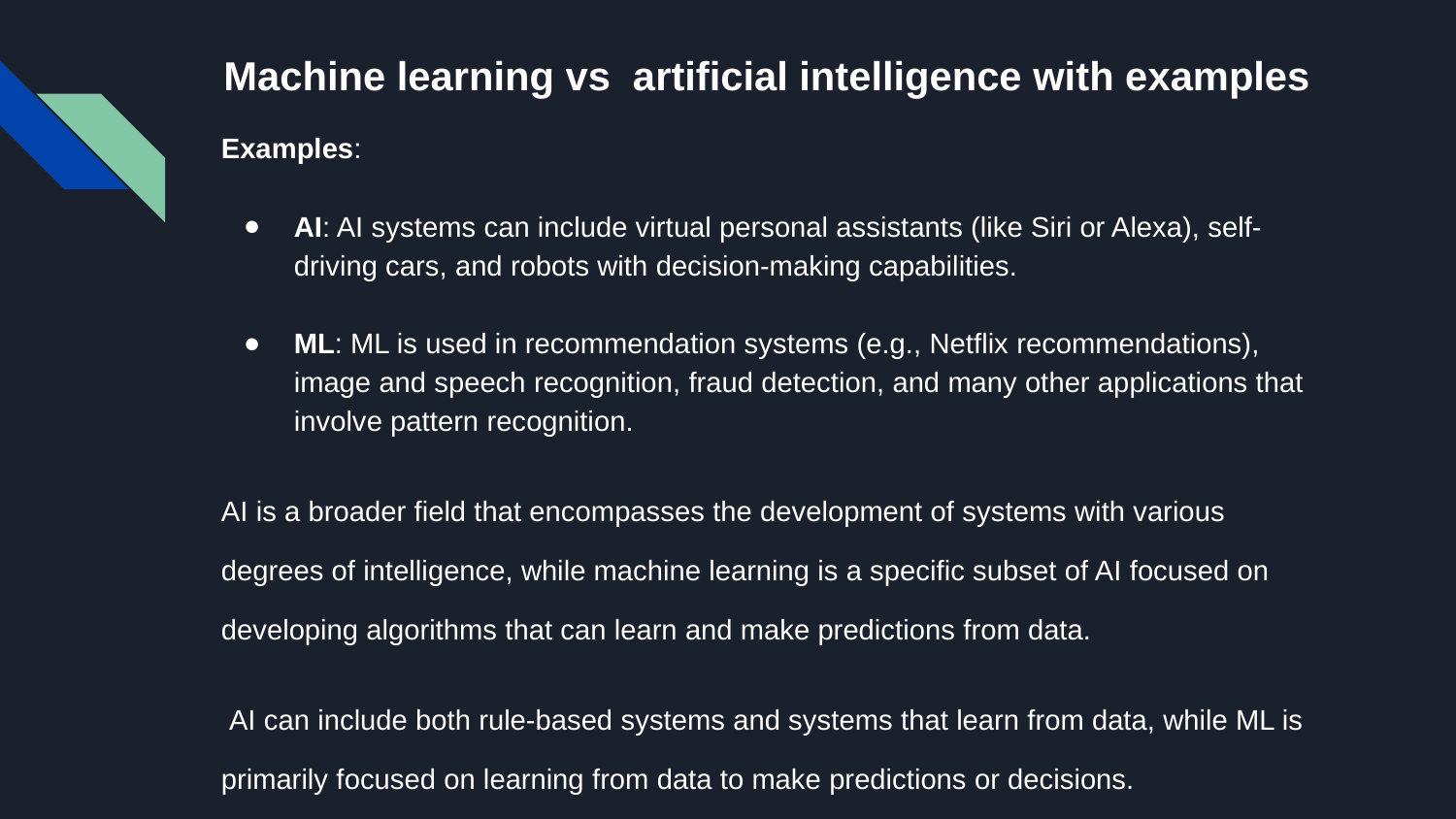

# Machine learning vs  artificial intelligence with examples

Examples:

AI: AI systems can include virtual personal assistants (like Siri or Alexa), self-driving cars, and robots with decision-making capabilities.

ML: ML is used in recommendation systems (e.g., Netflix recommendations), image and speech recognition, fraud detection, and many other applications that involve pattern recognition.
AI is a broader field that encompasses the development of systems with various degrees of intelligence, while machine learning is a specific subset of AI focused on developing algorithms that can learn and make predictions from data.
 AI can include both rule-based systems and systems that learn from data, while ML is primarily focused on learning from data to make predictions or decisions.